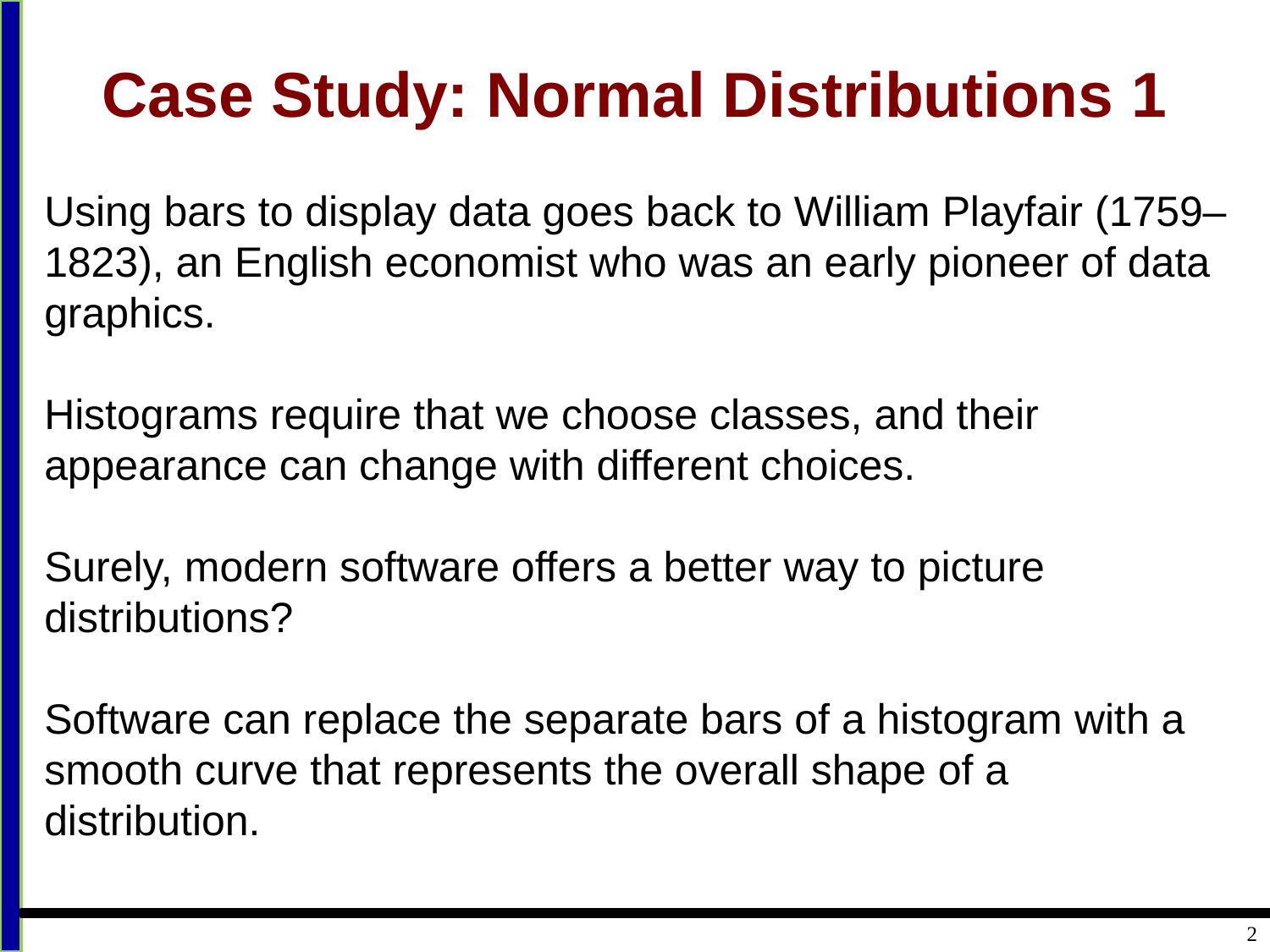

# Case Study: Normal Distributions 1
Using bars to display data goes back to William Playfair (1759–1823), an English economist who was an early pioneer of data graphics.

Histograms require that we choose classes, and their appearance can change with different choices.

Surely, modern software offers a better way to picture distributions?

Software can replace the separate bars of a histogram with a smooth curve that represents the overall shape of a distribution.